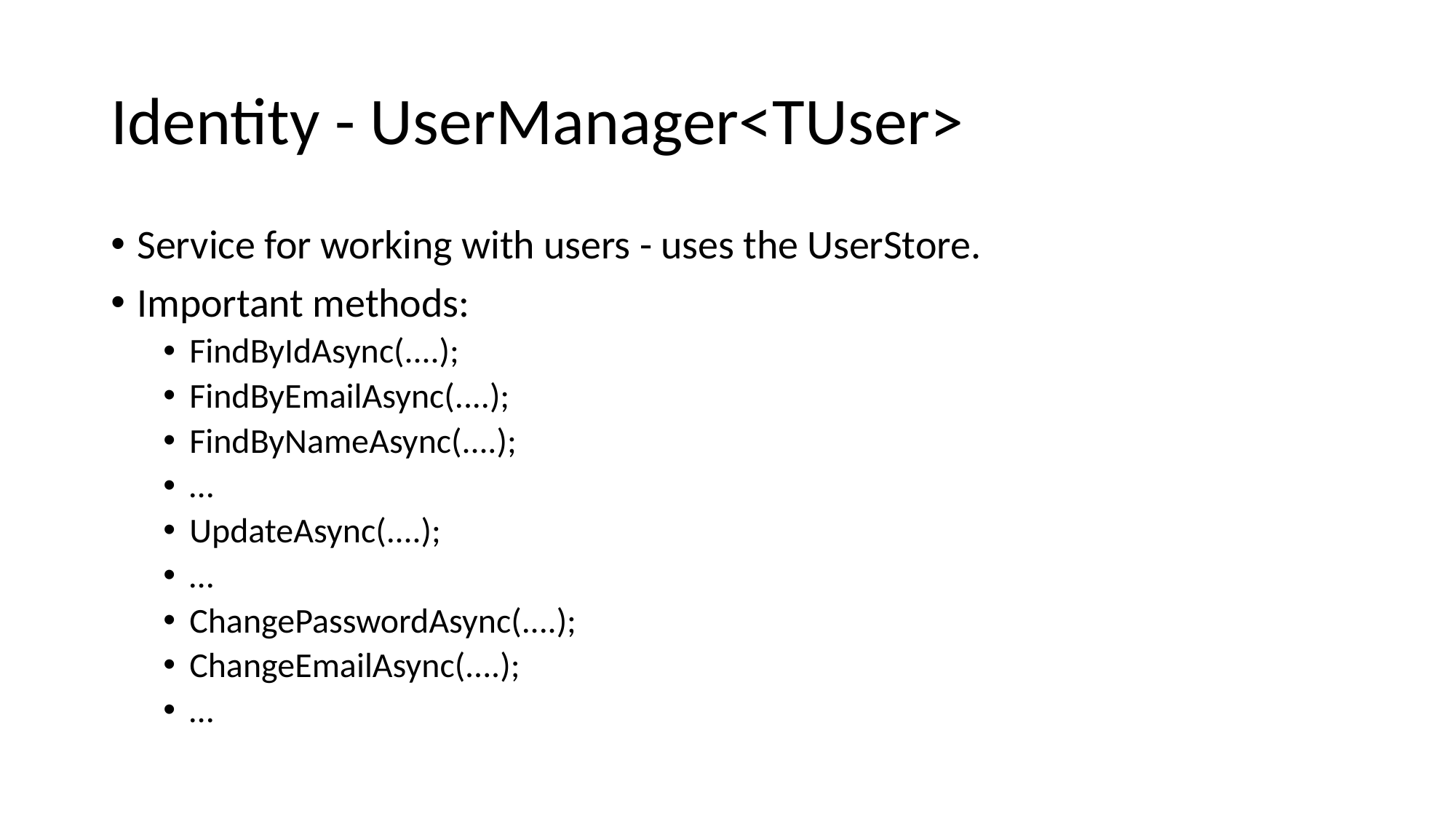

# Identity - UserManager<TUser>
Service for working with users - uses the UserStore.
Important methods:
FindByIdAsync(....);
FindByEmailAsync(....);
FindByNameAsync(....);
…
UpdateAsync(....);
…
ChangePasswordAsync(....);
ChangeEmailAsync(....);
…